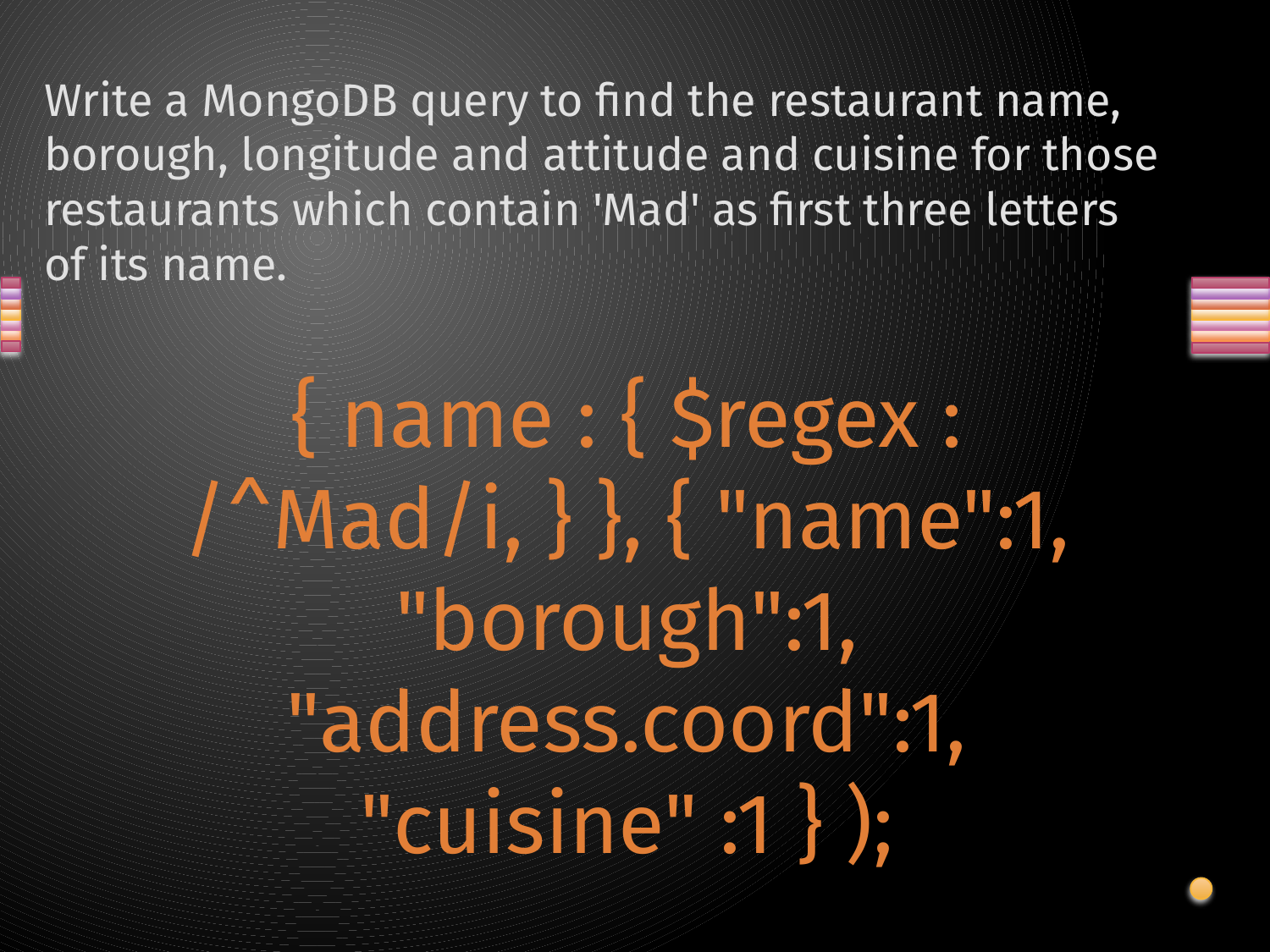

# Write a MongoDB query to find the restaurant name, borough, longitude and attitude and cuisine for those restaurants which contain 'Mad' as first three letters of its name.
{ name : { $regex : /^Mad/i, } }, { "name":1, "borough":1, "address.coord":1, "cuisine" :1 } );